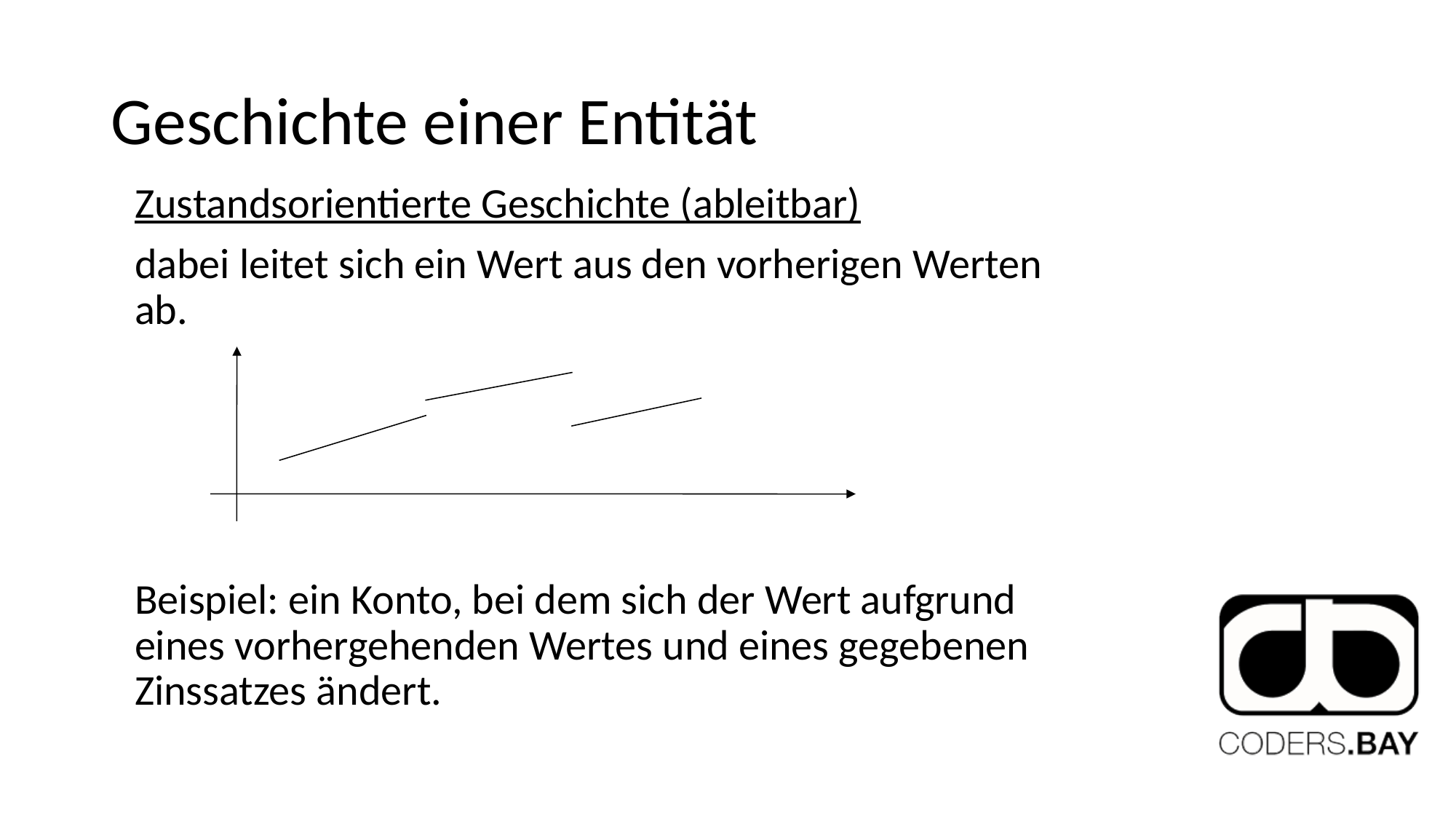

# Geschichte einer Entität
Zustandsorientierte Geschichte (ableitbar)
dabei leitet sich ein Wert aus den vorherigen Werten ab.

Beispiel: ein Konto, bei dem sich der Wert aufgrund eines vorhergehenden Wertes und eines gegebenen Zinssatzes ändert.